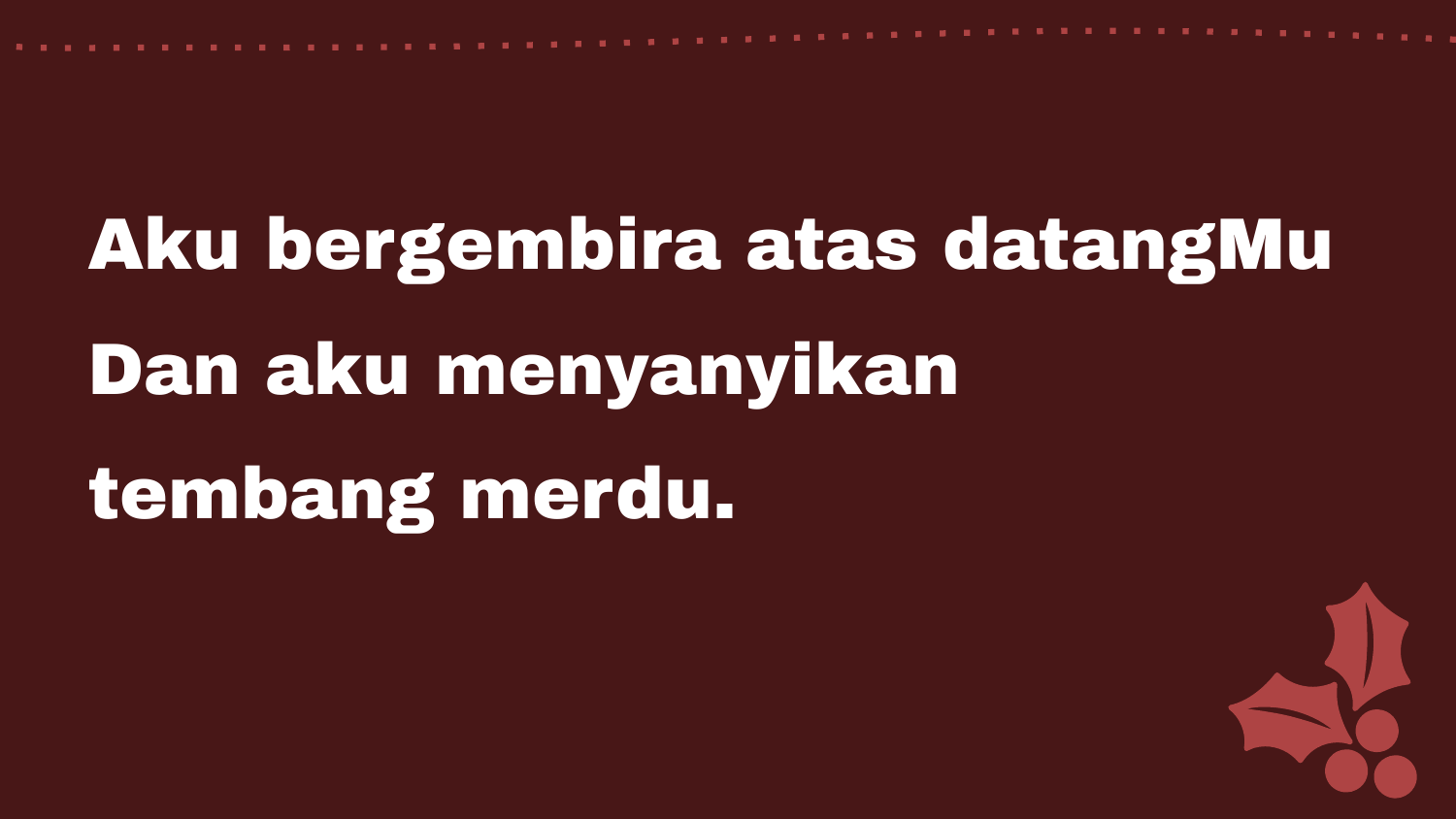

Aku bergembira atas datangMu
Dan aku menyanyikan
tembang merdu.